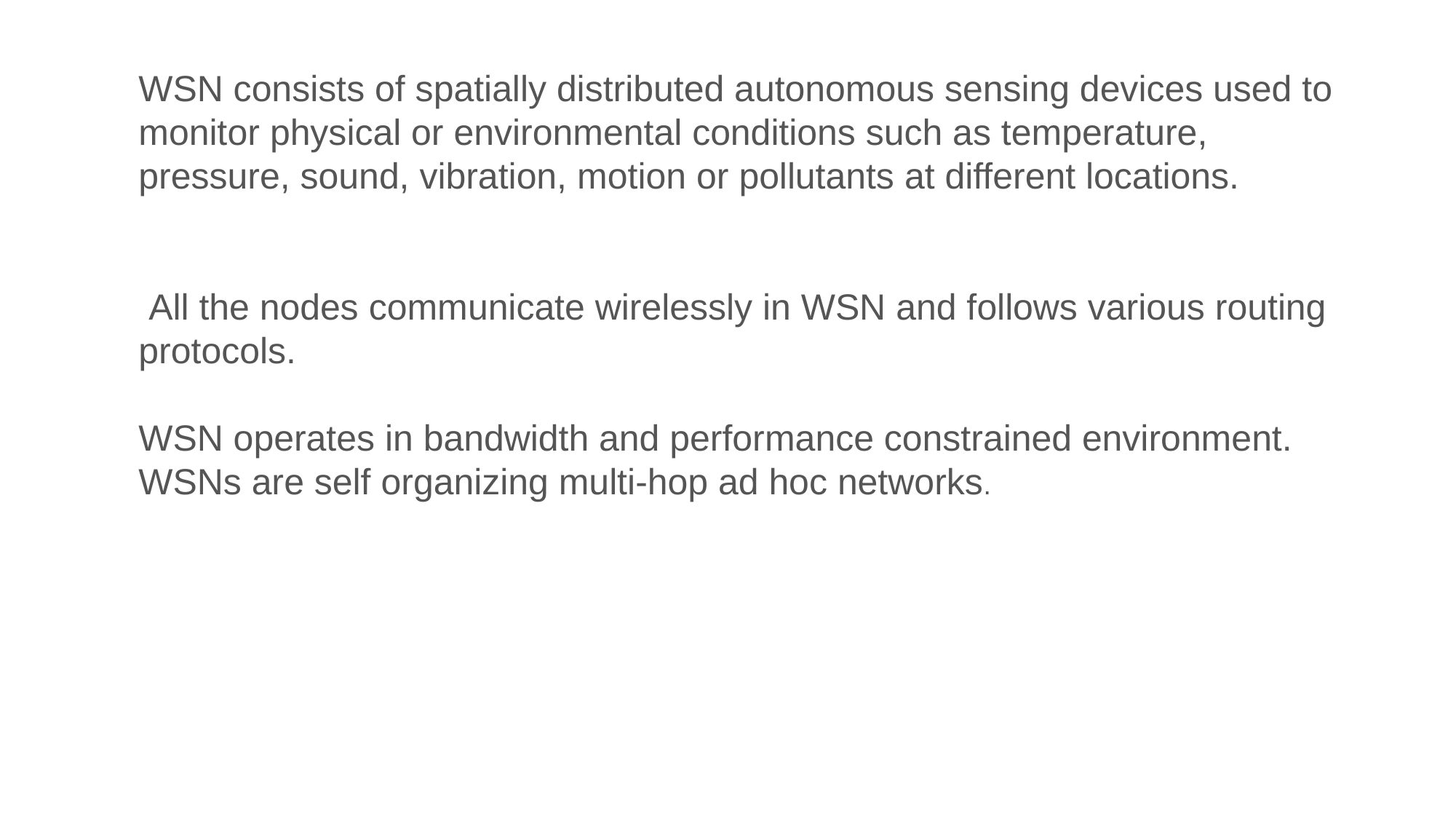

WSN consists of spatially distributed autonomous sensing devices used to monitor physical or environmental conditions such as temperature, pressure, sound, vibration, motion or pollutants at different locations.

 All the nodes communicate wirelessly in WSN and follows various routing protocols.

WSN operates in bandwidth and performance constrained environment. WSNs are self organizing multi-hop ad hoc networks.